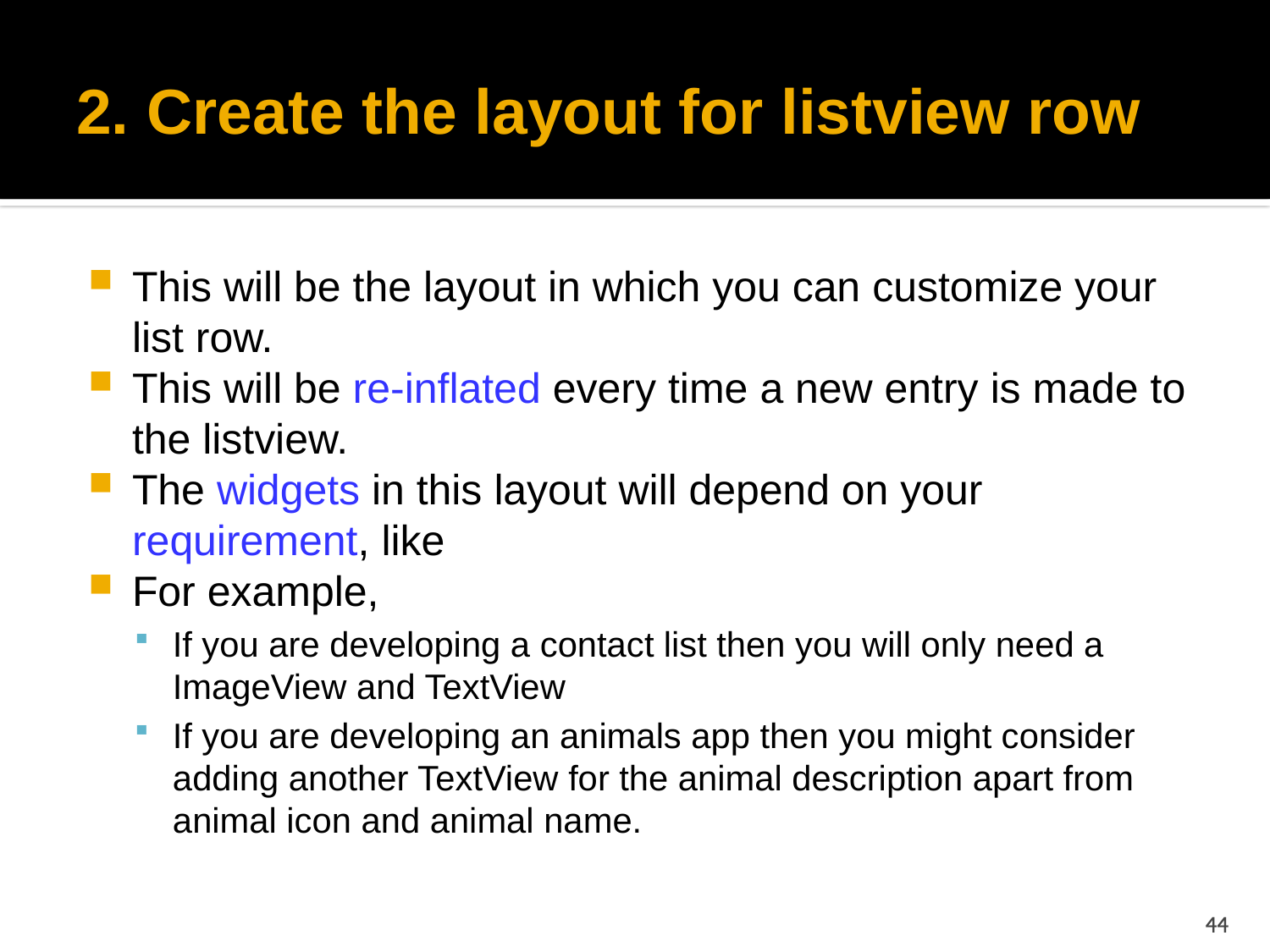

# 2. Create the layout for listview row
This will be the layout in which you can customize your list row.
This will be re-inflated every time a new entry is made to the listview.
The widgets in this layout will depend on your requirement, like
For example,
If you are developing a contact list then you will only need a ImageView and TextView
If you are developing an animals app then you might consider adding another TextView for the animal description apart from animal icon and animal name.
44